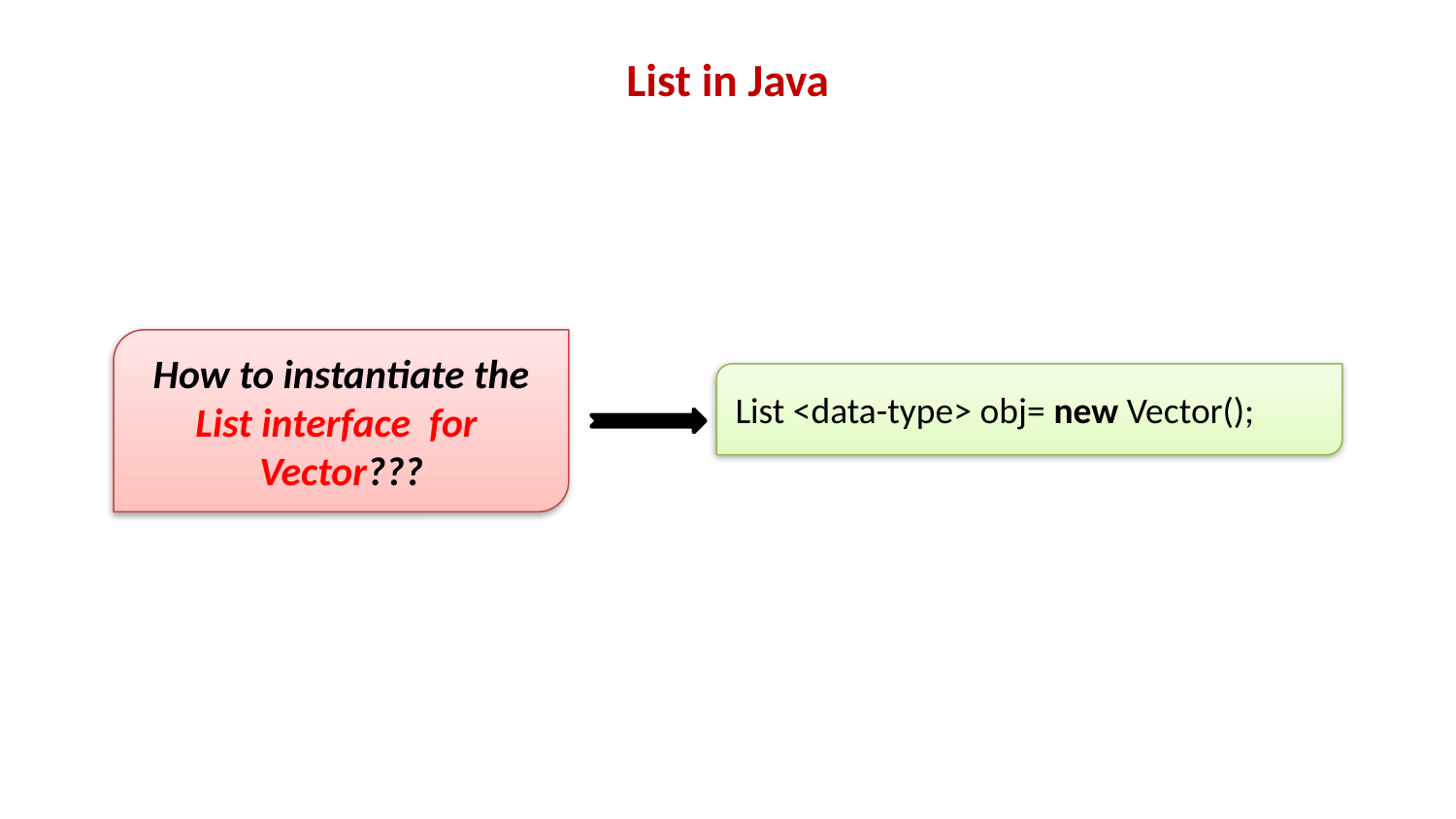

# List in Java

How to instantiate the List interface  for
Vector???
List <data-type> obj= new Vector();